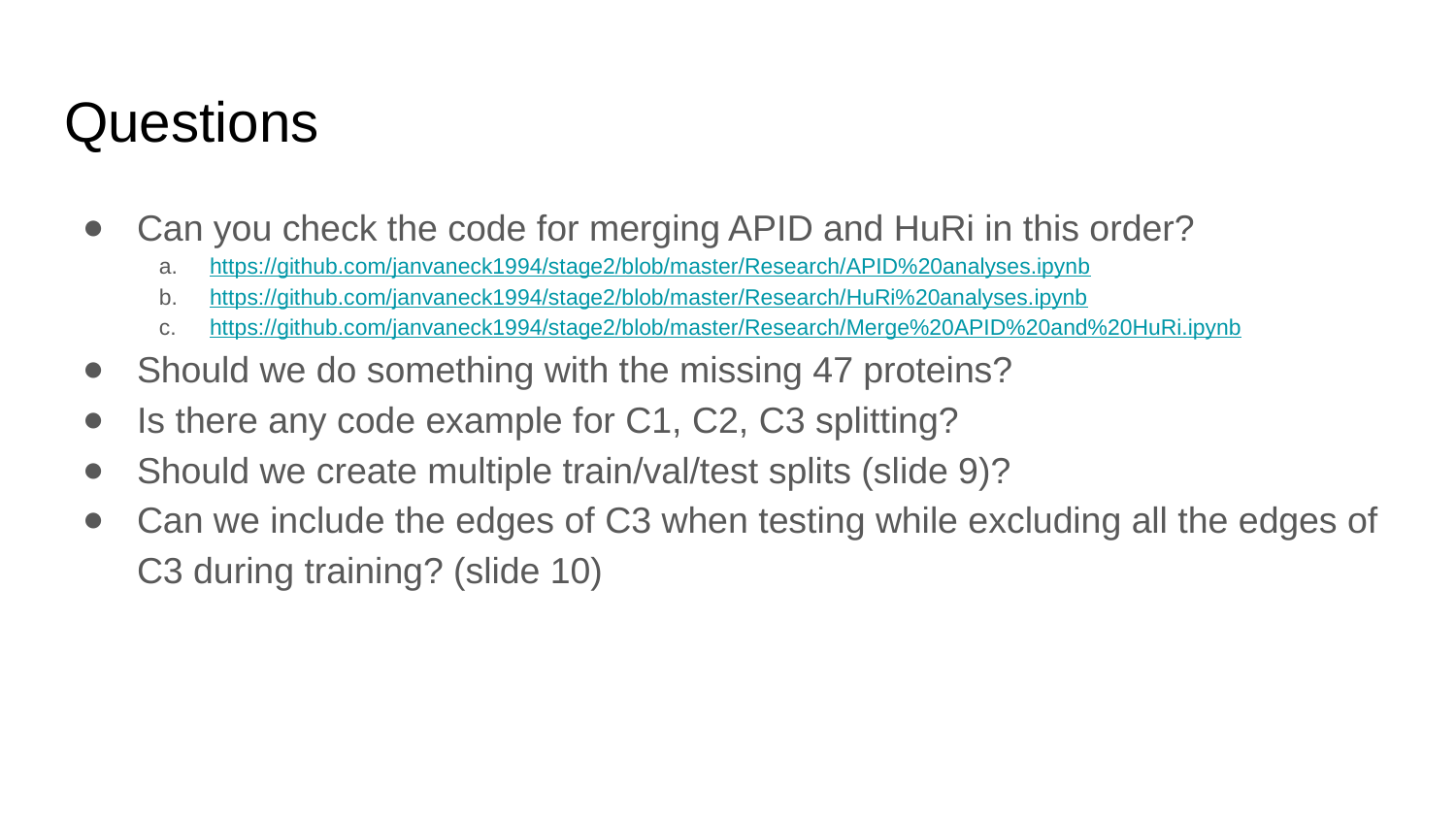

# Questions
Can you check the code for merging APID and HuRi in this order?
https://github.com/janvaneck1994/stage2/blob/master/Research/APID%20analyses.ipynb
https://github.com/janvaneck1994/stage2/blob/master/Research/HuRi%20analyses.ipynb
https://github.com/janvaneck1994/stage2/blob/master/Research/Merge%20APID%20and%20HuRi.ipynb
Should we do something with the missing 47 proteins?
Is there any code example for C1, C2, C3 splitting?
Should we create multiple train/val/test splits (slide 9)?
Can we include the edges of C3 when testing while excluding all the edges of C3 during training? (slide 10)